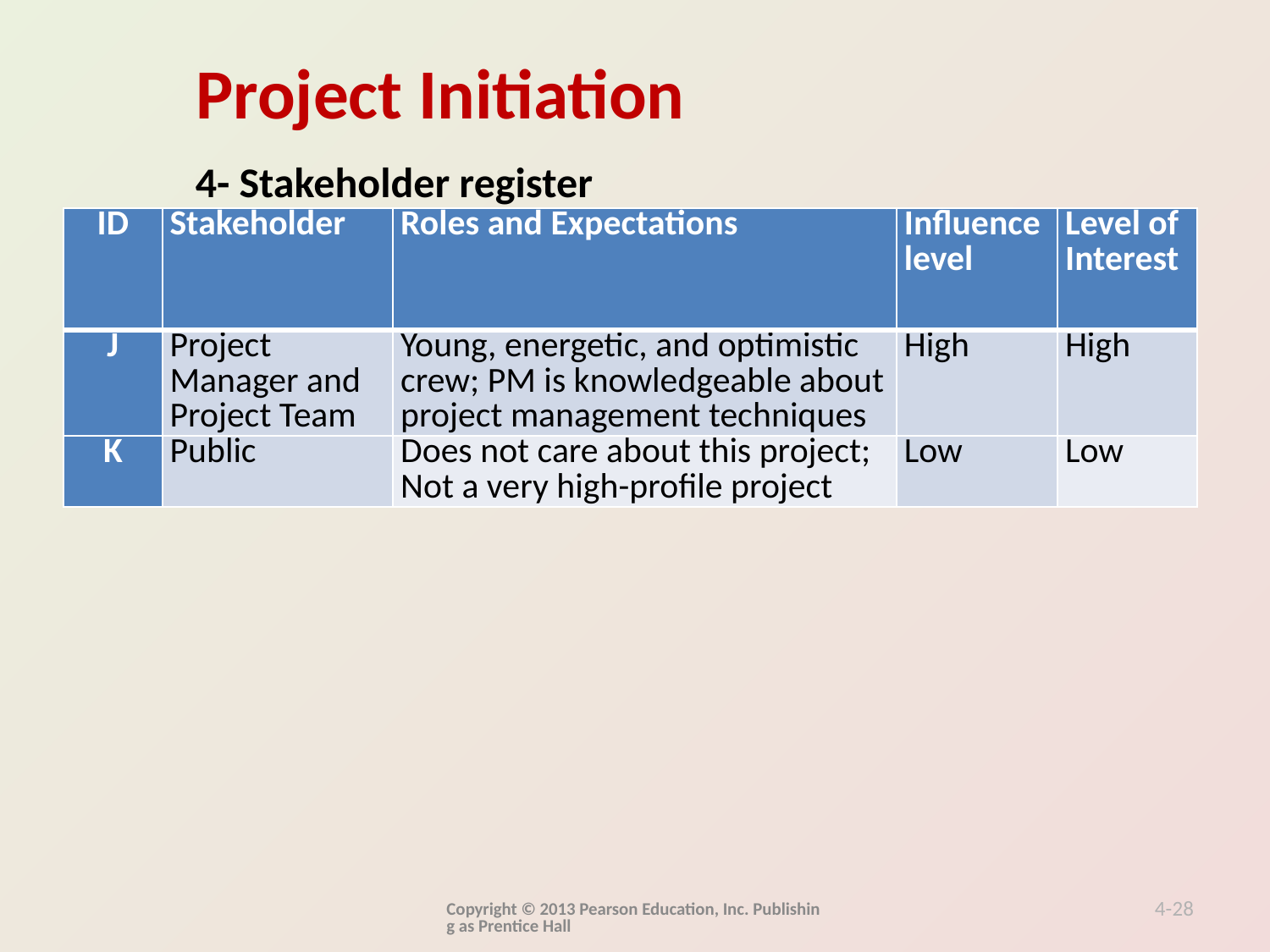

4- Stakeholder register
| ID | Stakeholder | Roles and Expectations | Influence level | Level of Interest |
| --- | --- | --- | --- | --- |
| J | Project Manager and Project Team | Young, energetic, and optimistic crew; PM is knowledgeable about project management techniques | High | High |
| K | Public | Does not care about this project; Not a very high-profile project | Low | Low |
Copyright © 2013 Pearson Education, Inc. Publishing as Prentice Hall
4-28